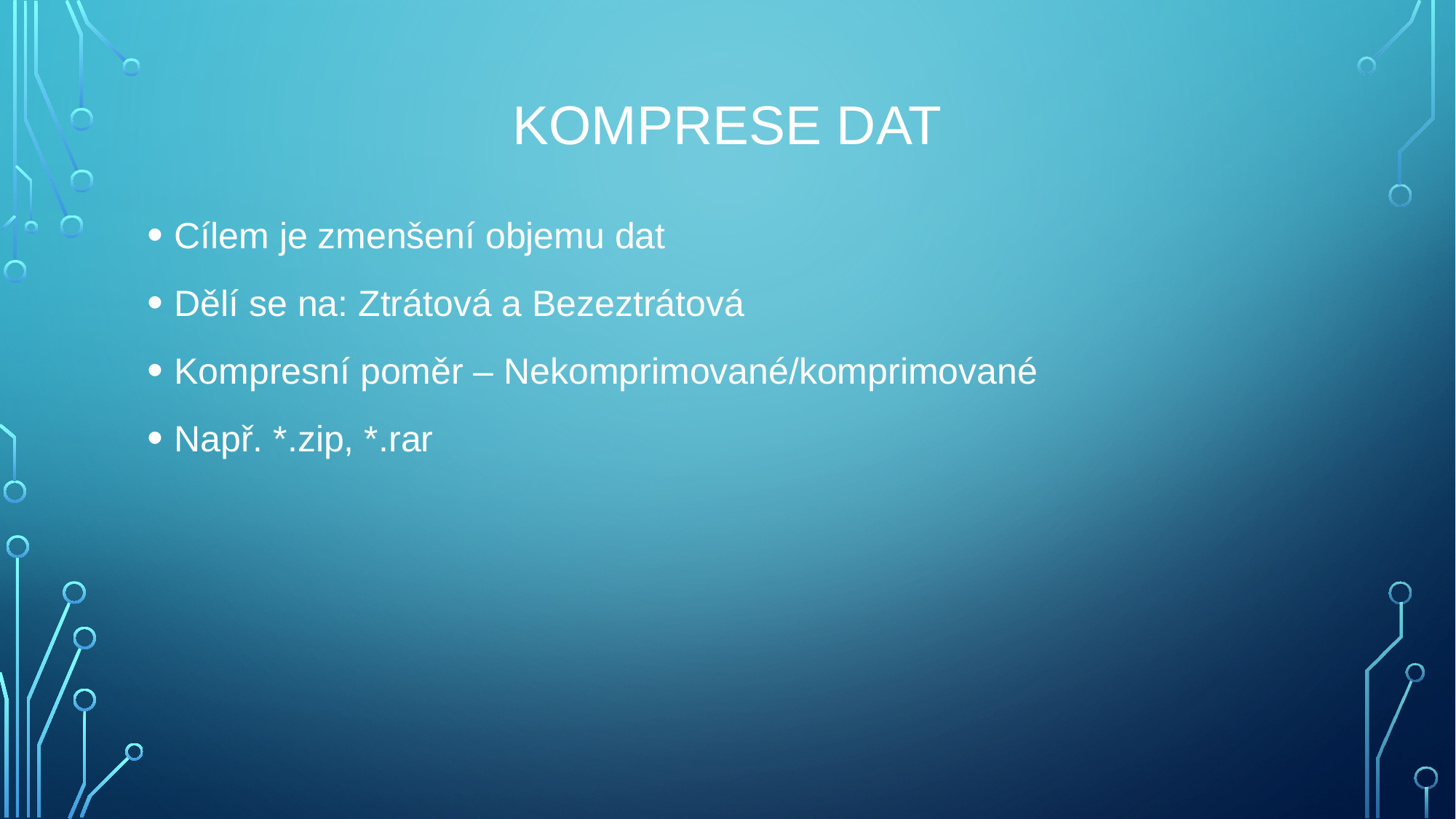

# Komprese dat
Cílem je zmenšení objemu dat
Dělí se na: Ztrátová a Bezeztrátová
Kompresní poměr – Nekomprimované/komprimované
Např. *.zip, *.rar